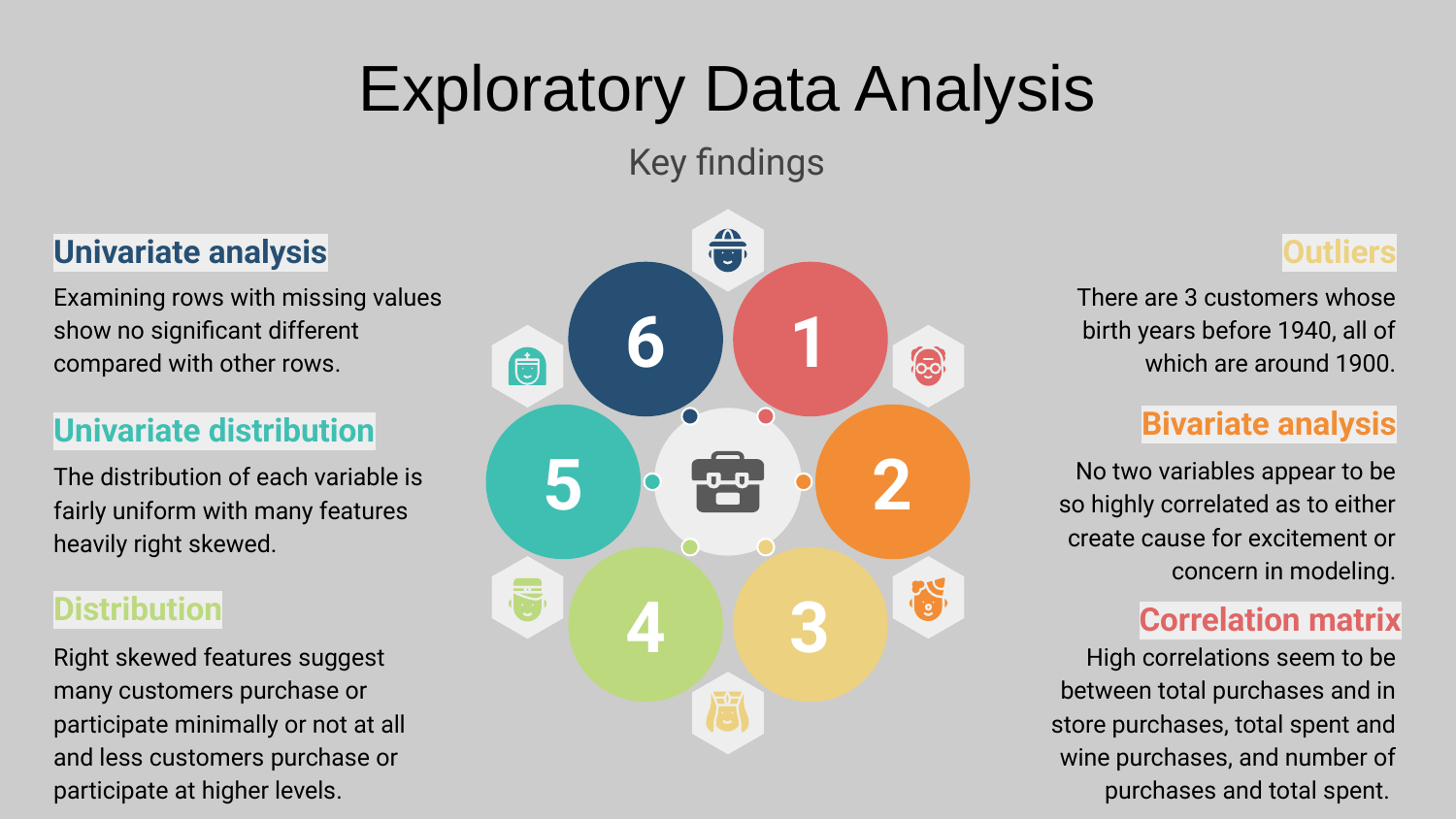

# Exploratory Data Analysis
Key findings

6
1

5
2

4
3

Univariate analysis
Outliers
Examining rows with missing values show no significant different compared with other rows.
There are 3 customers whose birth years before 1940, all of which are around 1900.
Bivariate analysis
Univariate distribution
No two variables appear to be so highly correlated as to either create cause for excitement or concern in modeling.
The distribution of each variable is fairly uniform with many features heavily right skewed.

Distribution
Correlation matrix
Right skewed features suggest many customers purchase or participate minimally or not at all and less customers purchase or participate at higher levels.
High correlations seem to be between total purchases and in store purchases, total spent and wine purchases, and number of purchases and total spent.